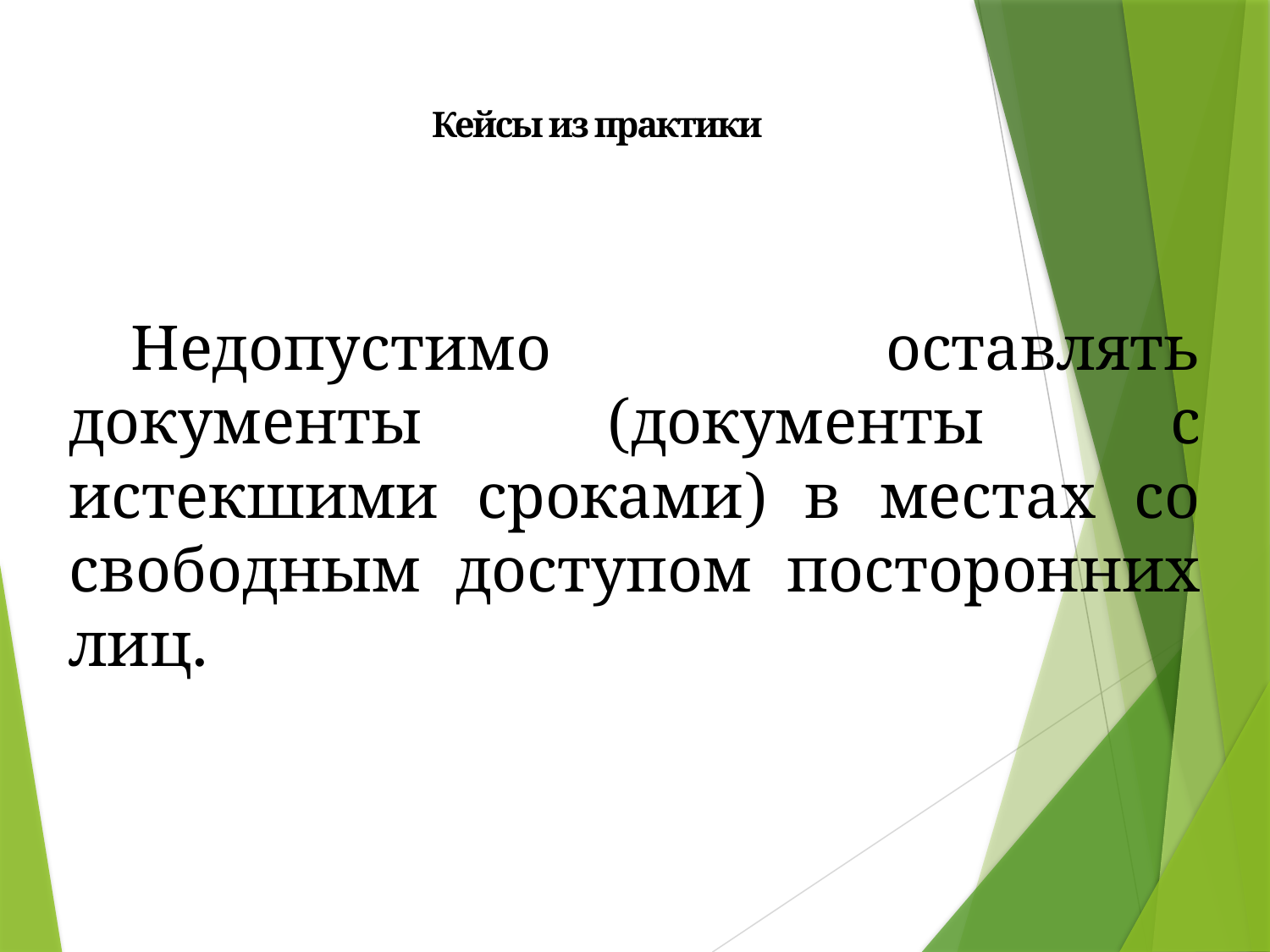

Кейсы из практики
Недопустимо оставлять документы (документы с истекшими сроками) в местах со свободным доступом посторонних лиц.